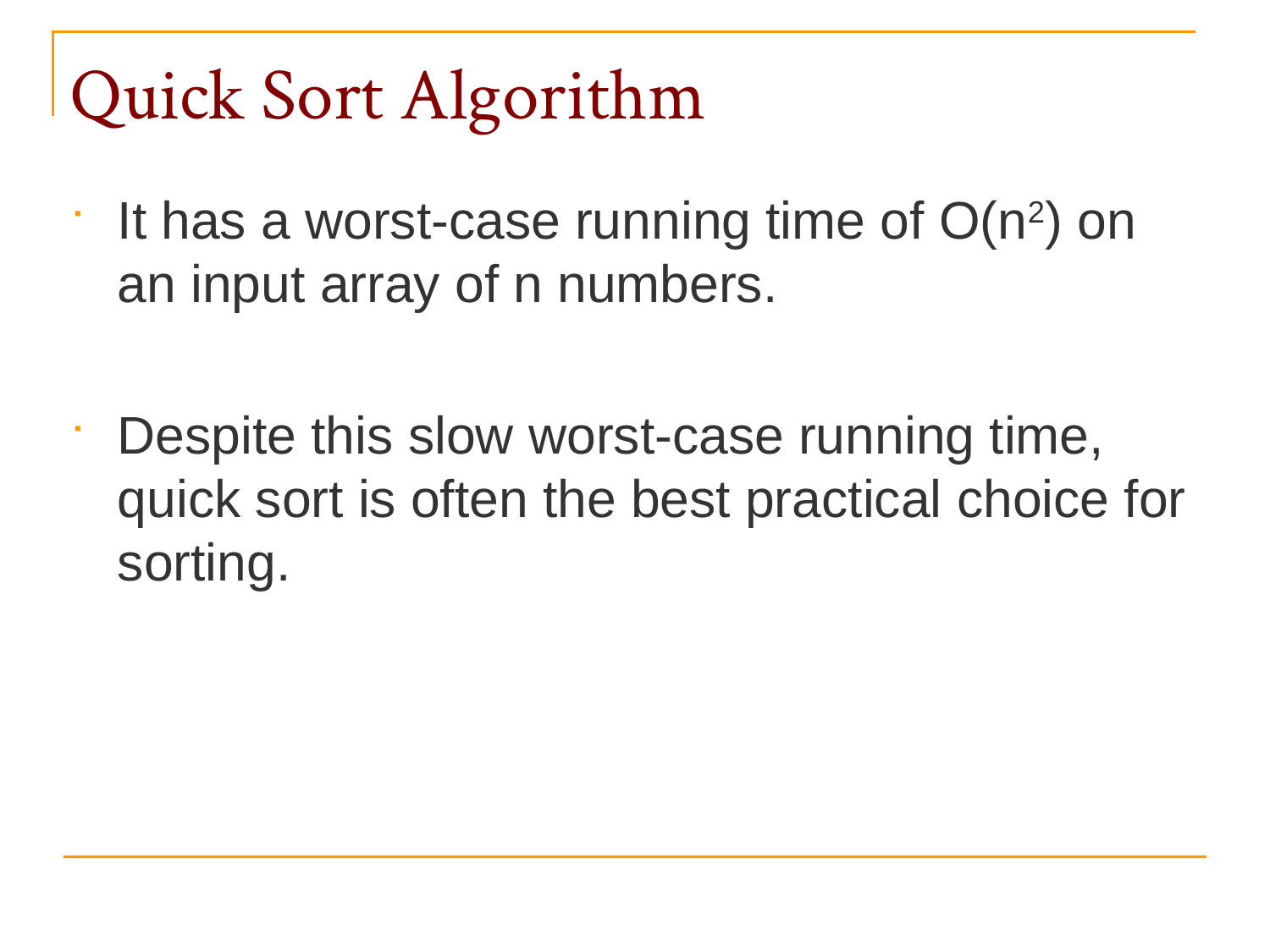

It has a worst-case running time of O(n2) on an input array of n numbers.

Despite this slow worst-case running time, quick sort is often the best practical choice for sorting.
# Quick Sort Algorithm